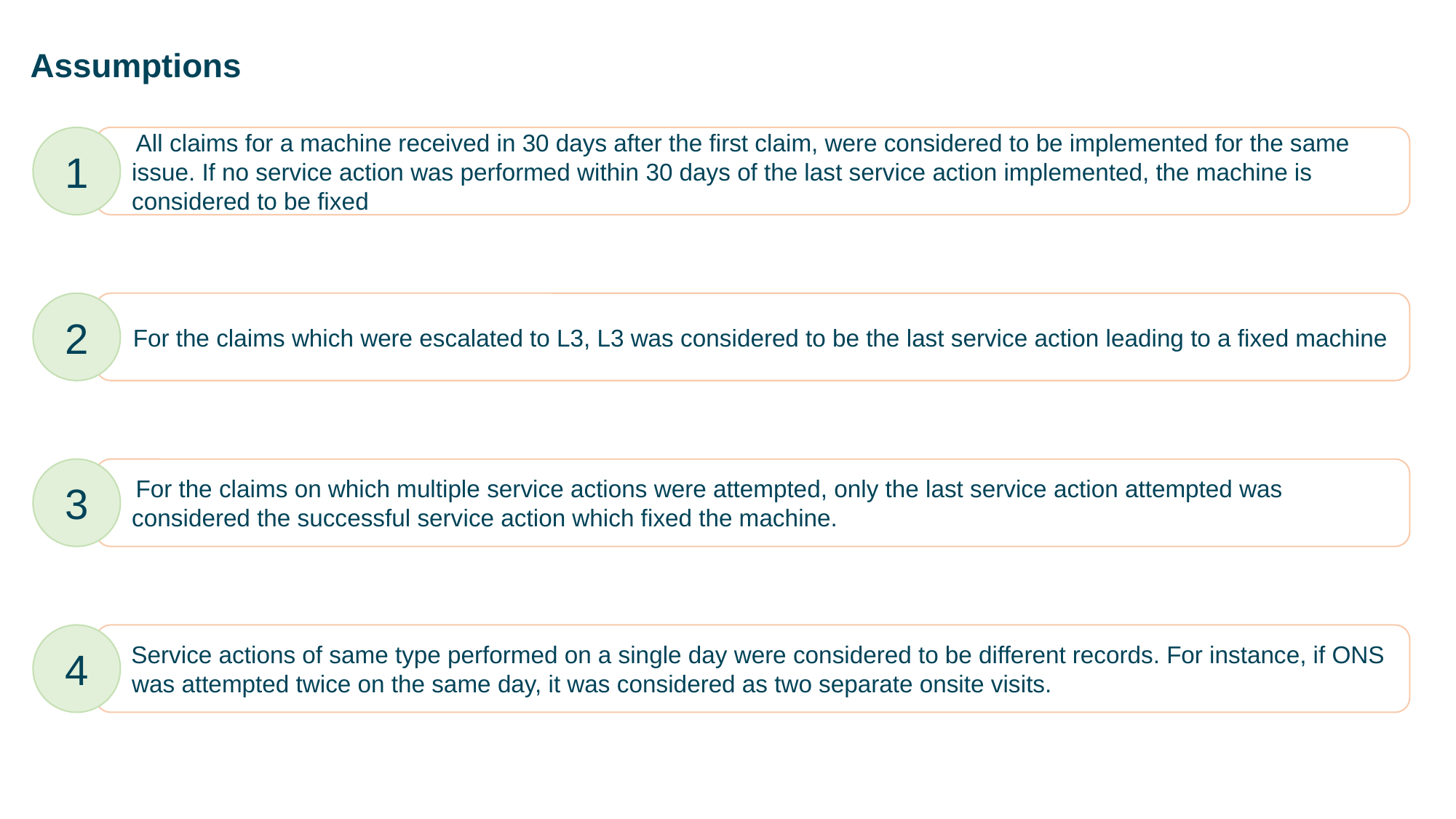

Assumptions
1
    All claims for a machine received in 30 days after the first claim, were considered to be implemented for the same issue. If no service action was performed within 30 days of the last service action implemented, the machine is considered to be fixed
2
   For the claims which were escalated to L3, L3 was considered to be the last service action leading to a fixed machine
3
    For the claims on which multiple service actions were attempted, only the last service action attempted was considered the successful service action which fixed the machine.
4
   Service actions of same type performed on a single day were considered to be different records. For instance, if ONS was attempted twice on the same day, it was considered as two separate onsite visits.